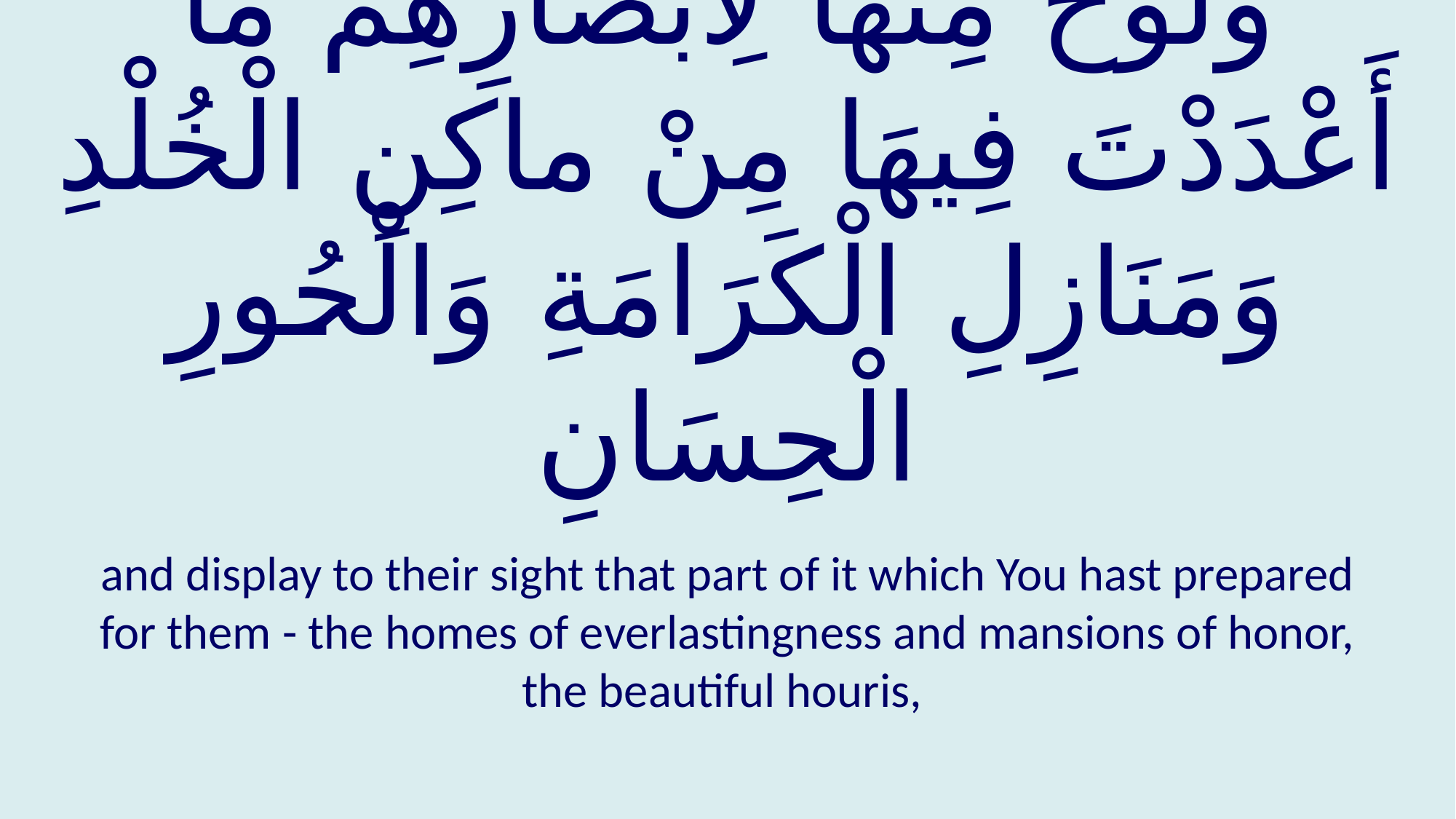

# وَلَوِّحْ مِنْهَا لِأَبْصَارِهِمْ مَا أَعْدَدْتَ فِيهَا مِنْ ماكِنِ الْخُلْدِ وَمَنَازِلِ الْكَرَامَةِ وَالْحُورِ الْحِسَانِ
and display to their sight that part of it which You hast prepared for them - the homes of everlastingness and mansions of honor, the beautiful houris,